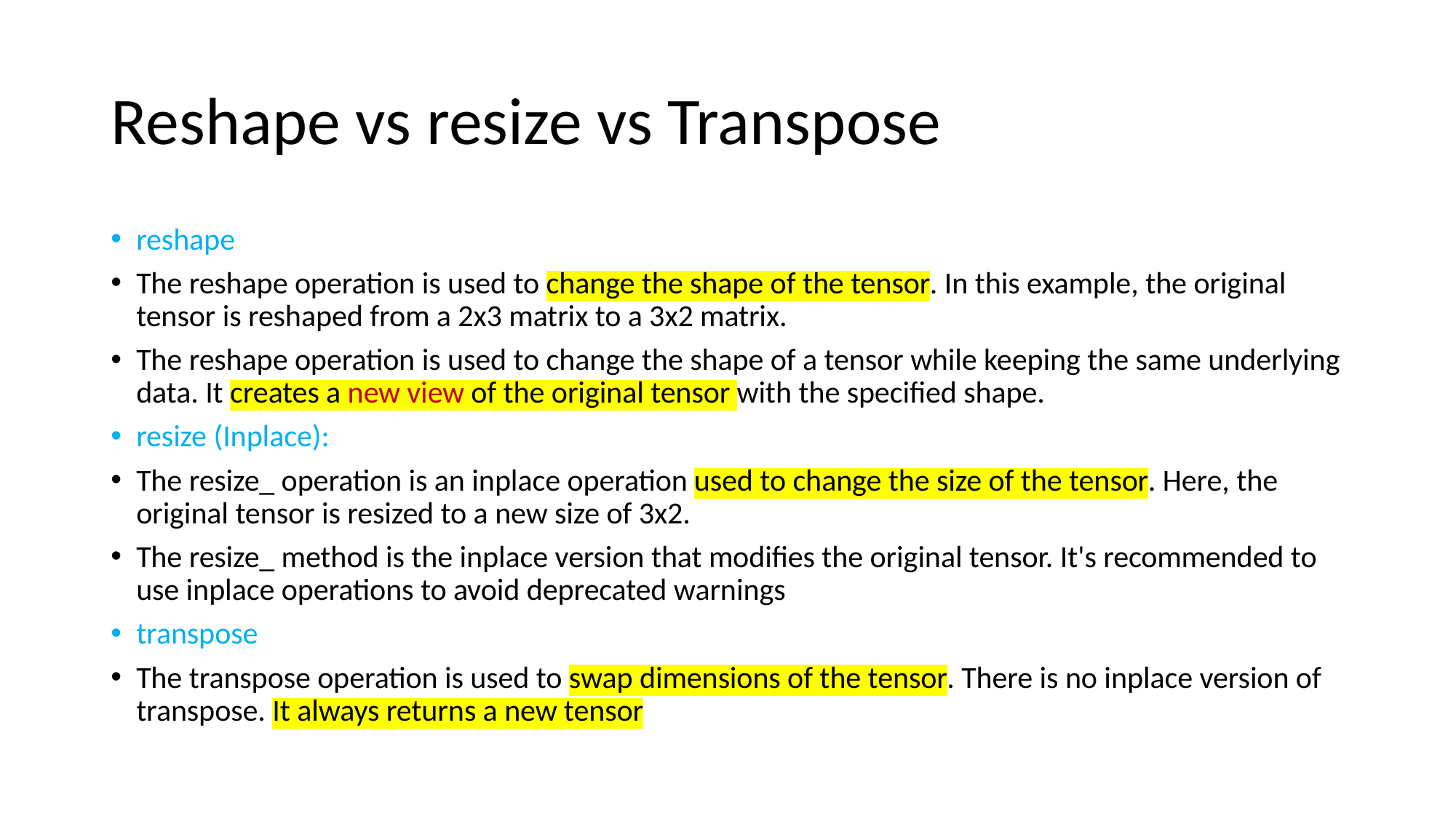

# Reshape vs resize vs Transpose
reshape
The reshape operation is used to change the shape of the tensor. In this example, the original tensor is reshaped from a 2x3 matrix to a 3x2 matrix.
The reshape operation is used to change the shape of a tensor while keeping the same underlying data. It creates a new view of the original tensor with the specified shape.
resize (Inplace):
The resize_ operation is an inplace operation used to change the size of the tensor. Here, the original tensor is resized to a new size of 3x2.
The resize_ method is the inplace version that modifies the original tensor. It's recommended to use inplace operations to avoid deprecated warnings
transpose
The transpose operation is used to swap dimensions of the tensor. There is no inplace version of transpose. It always returns a new tensor